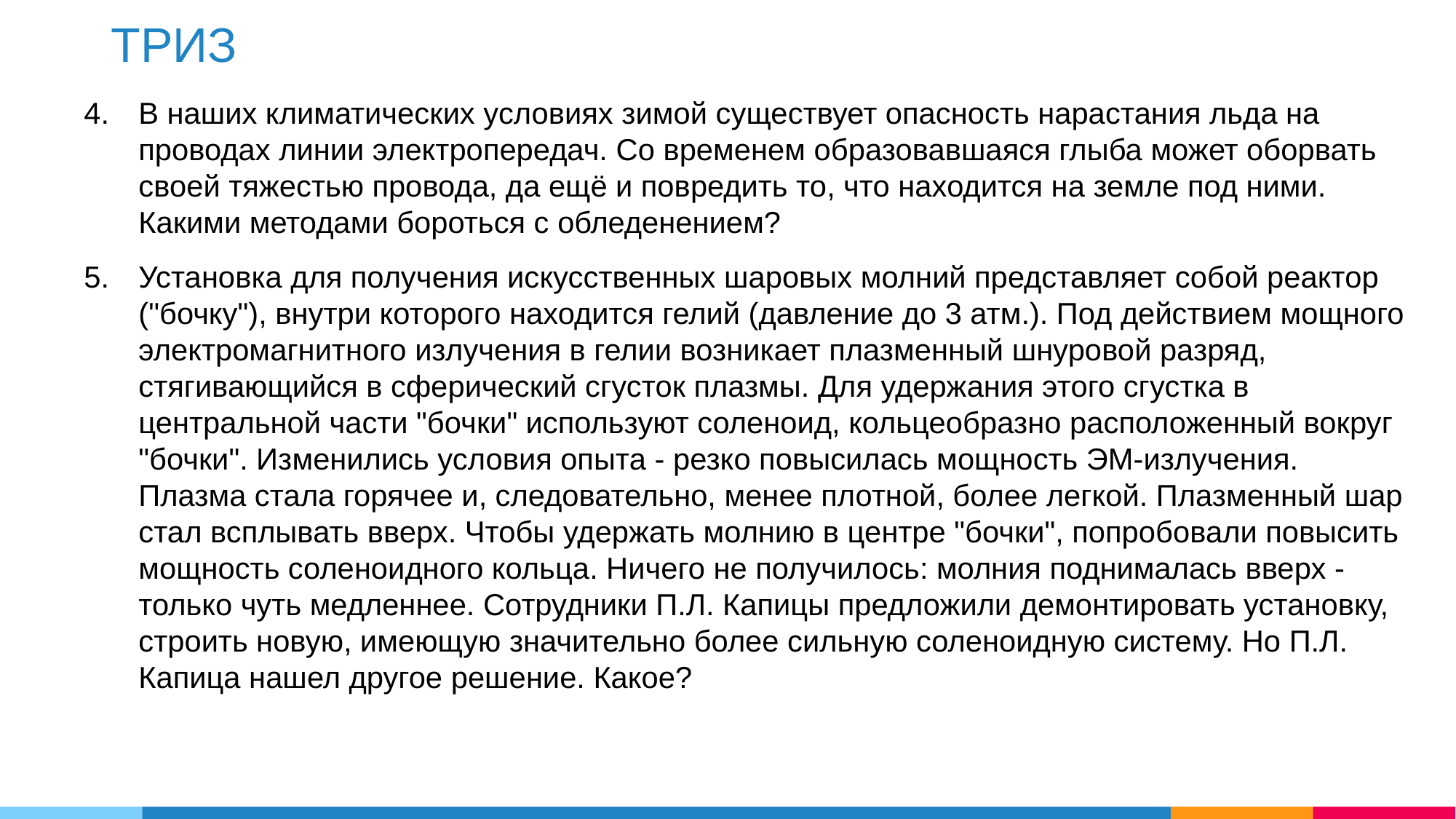

ТРИЗ

В наших климатических условиях зимой существует опасность нарастания льда на проводах линии электропередач. Со временем образовавшаяся глыба может оборвать своей тяжестью провода, да ещё и повредить то, что находится на земле под ними. Какими методами бороться с обледенением?
Установка для получения искусственных шаровых молний представляет собой реактор ("бочку"), внутри которого находится гелий (давление до 3 атм.). Под действием мощного электромагнитного излучения в гелии возникает плазменный шнуровой разряд, стягивающийся в сферический сгусток плазмы. Для удержания этого сгустка в центральной части "бочки" используют соленоид, кольцеобразно расположенный вокруг "бочки". Изменились условия опыта - резко повысилась мощность ЭМ-излучения. Плазма стала горячее и, следовательно, менее плотной, более легкой. Плазменный шар стал всплывать вверх. Чтобы удержать молнию в центре "бочки", попробовали повысить мощность соленоидного кольца. Ничего не получилось: молния поднималась вверх - только чуть медленнее. Сотрудники П.Л. Капицы предложили демонтировать установку, строить новую, имеющую значительно более сильную соленоидную систему. Но П.Л. Капица нашел другое решение. Какое?